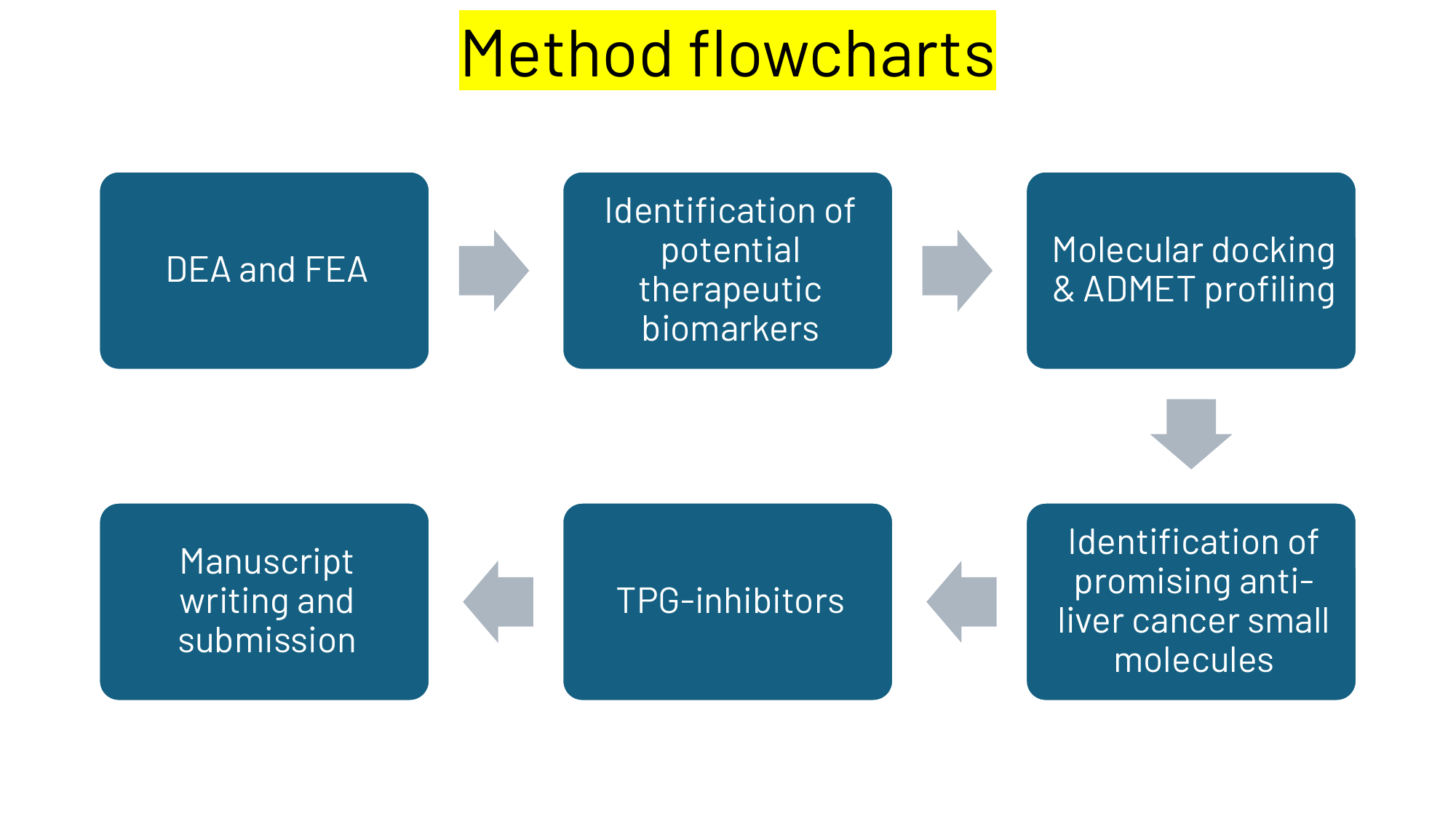

# Method flowcharts
DEA and FEA

Identification of potential therapeutic biomarkers

Molecular docking & ADMET profiling

Identification of promising anti-liver cancer small molecules

TPG-inhibitors

Manuscript writing and submission